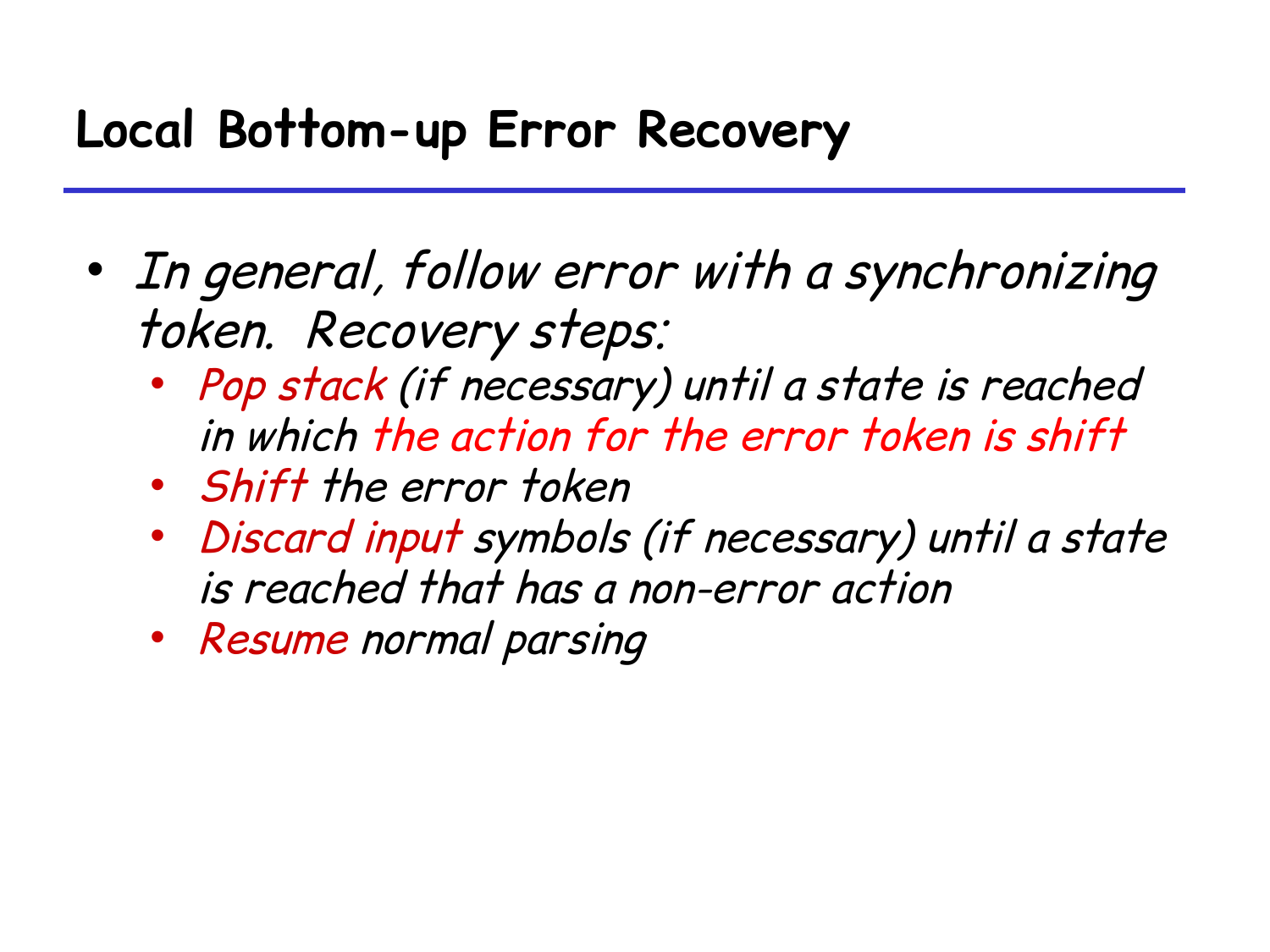

# Local Bottom-up Error Recovery
In general, follow error with a synchronizing token.  Recovery steps:
Pop stack (if necessary) until a state is reached in which the action for the error token is shift
Shift the error token
Discard input symbols (if necessary) until a state is reached that has a non-error action
Resume normal parsing